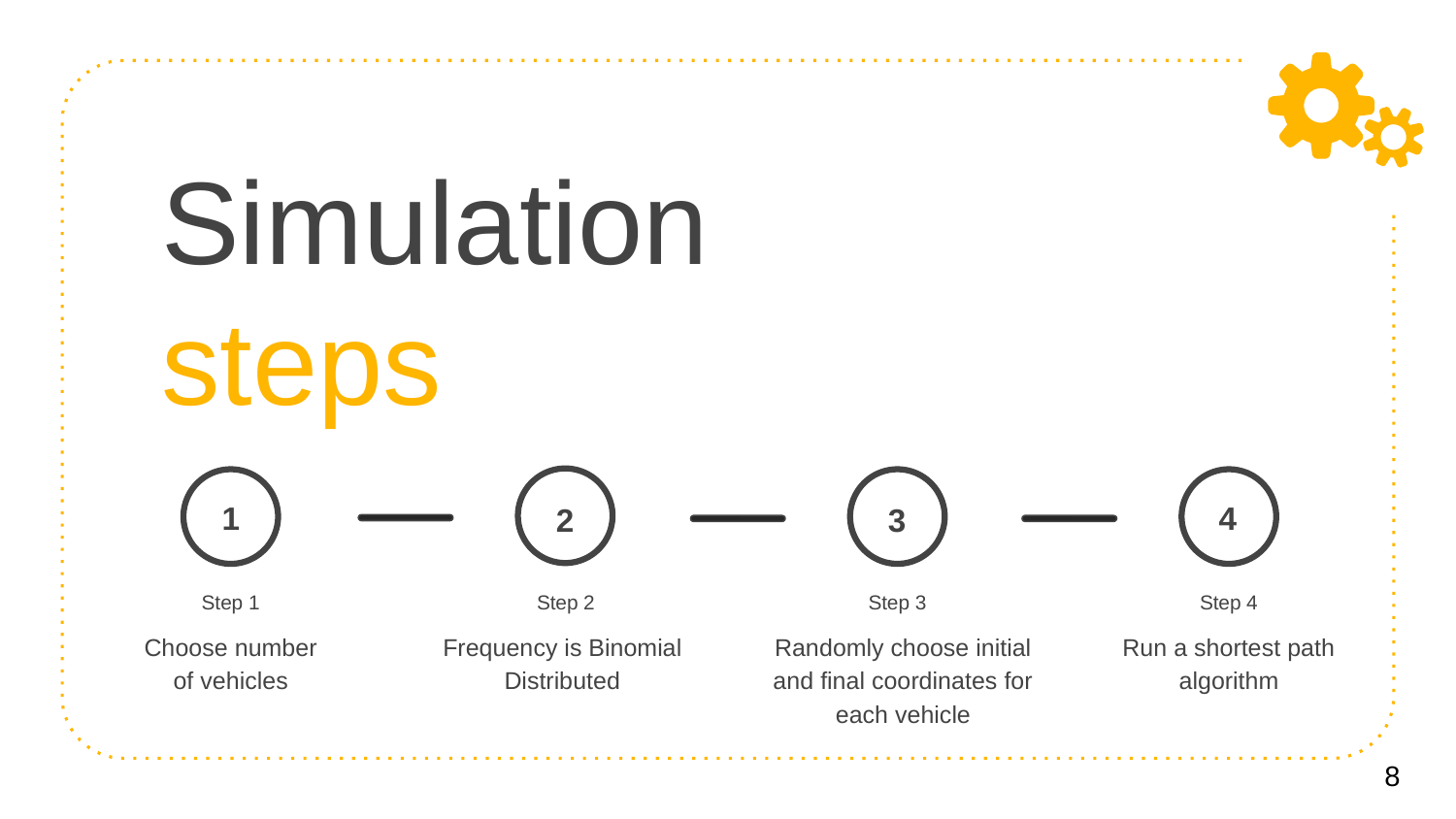

# Simulation steps

4
1
3
2

Step 1
Step 2
Step 3
Step 4
Randomly choose initial and final coordinates for each vehicle
Choose number
of vehicles
Frequency is Binomial Distributed
Run a shortest path algorithm
8